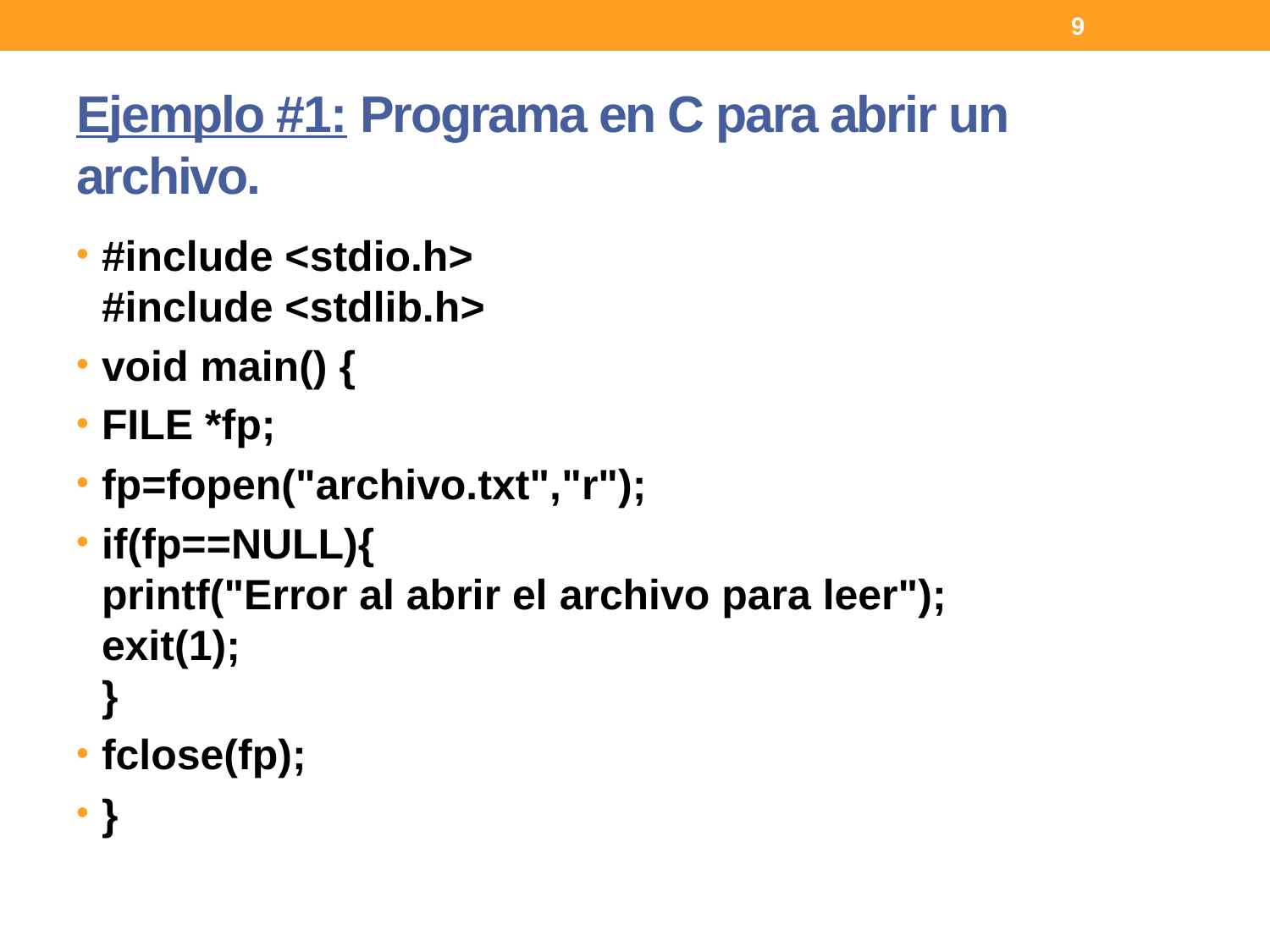

9
# Ejemplo #1: Programa en C para abrir un archivo.
#include <stdio.h>
#include <stdlib.h>
void main() {
FILE *fp;
fp=fopen("archivo.txt","r");
if(fp==NULL){
printf("Error al abrir el archivo para leer");
exit(1);
}
fclose(fp);
}